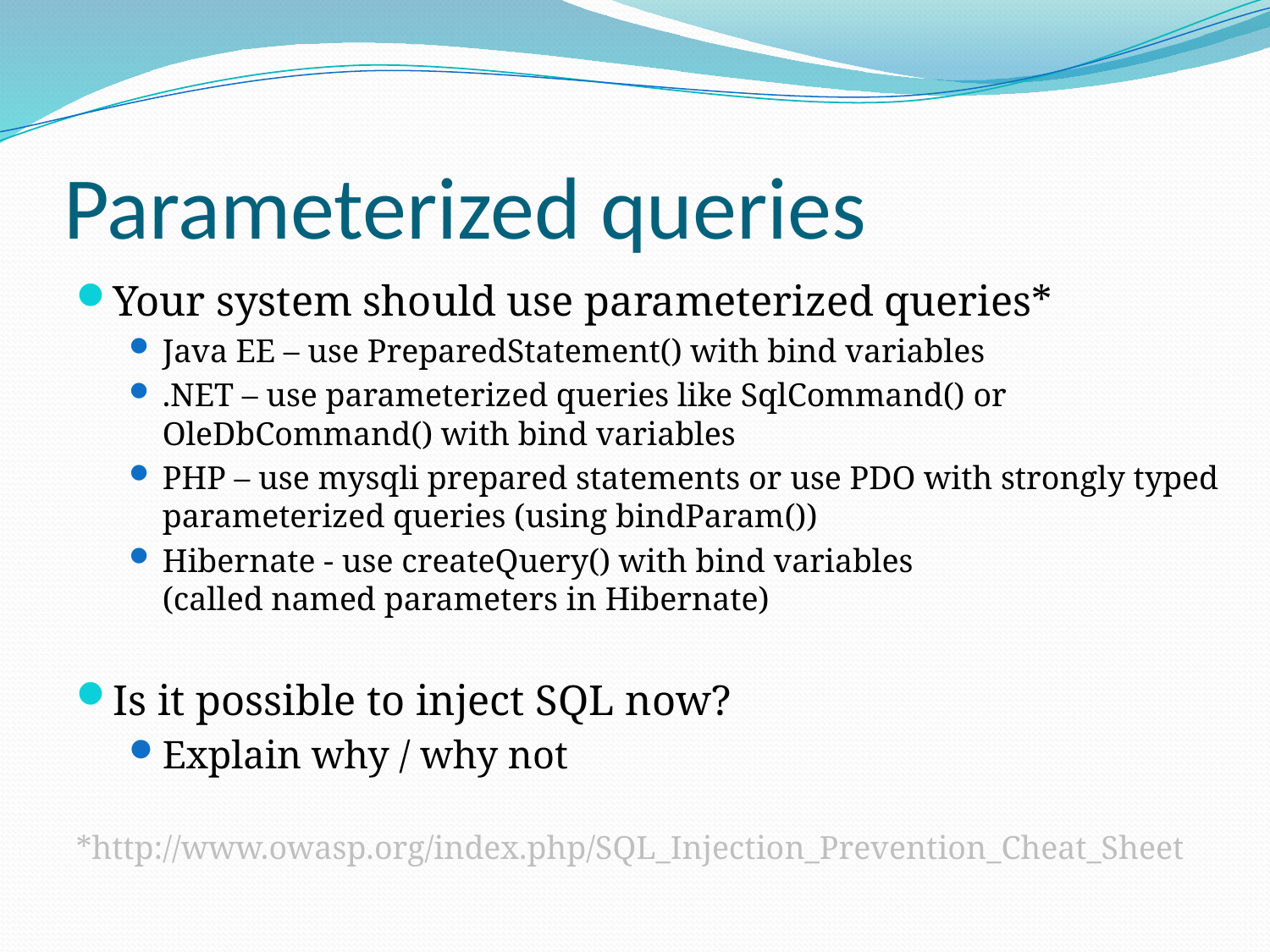

# Parameterized queries
Your system should use parameterized queries*
Java EE – use PreparedStatement() with bind variables
.NET – use parameterized queries like SqlCommand() or OleDbCommand() with bind variables
PHP – use mysqli prepared statements or use PDO with strongly typed parameterized queries (using bindParam())
Hibernate - use createQuery() with bind variables
(called named parameters in Hibernate)

Is it possible to inject SQL now?
Explain why / why not

*http://www.owasp.org/index.php/SQL_Injection_Prevention_Cheat_Sheet